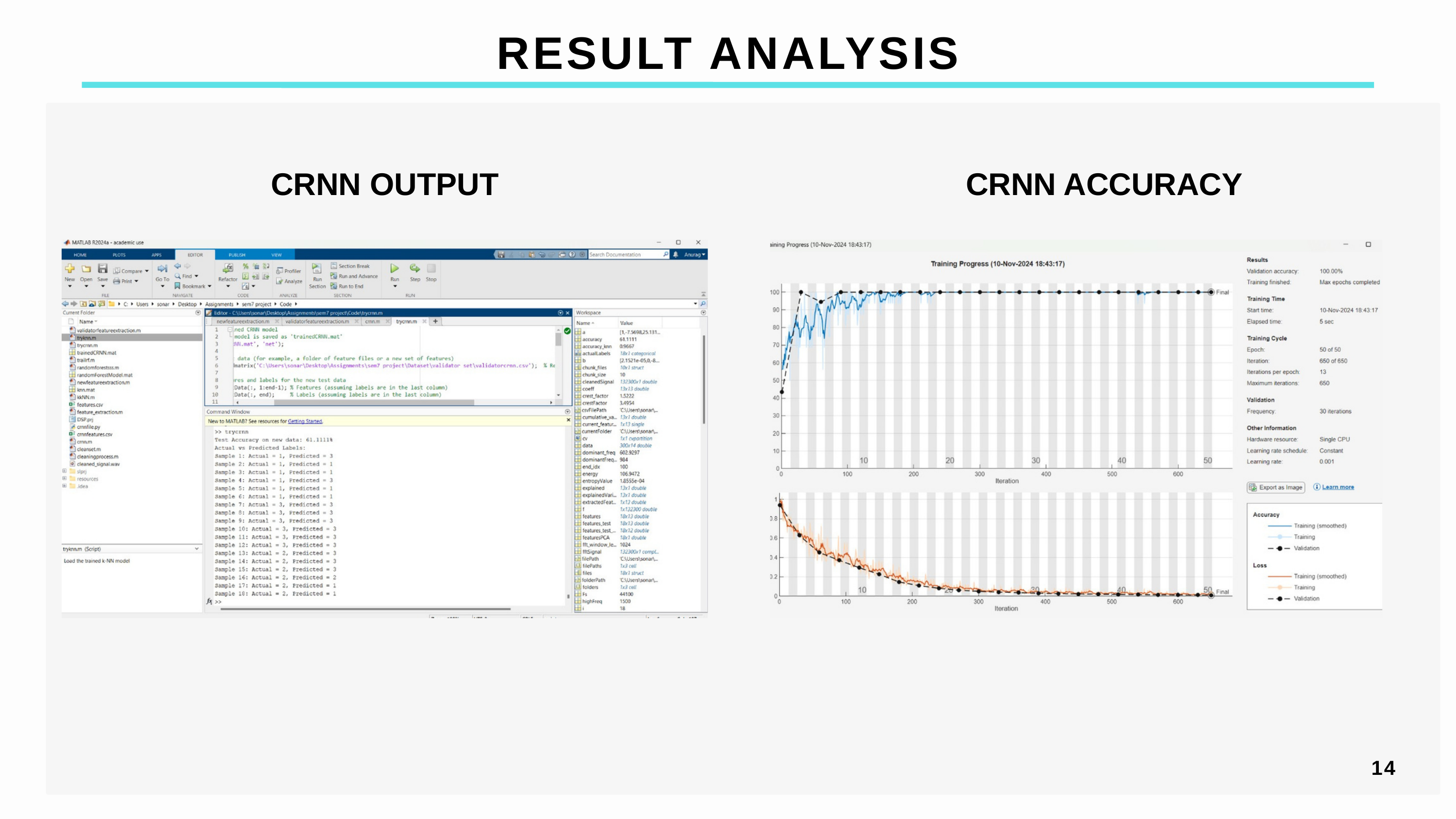

RESULT ANALYSIS

CRNN OUTPUT
CRNN ACCURACY

14